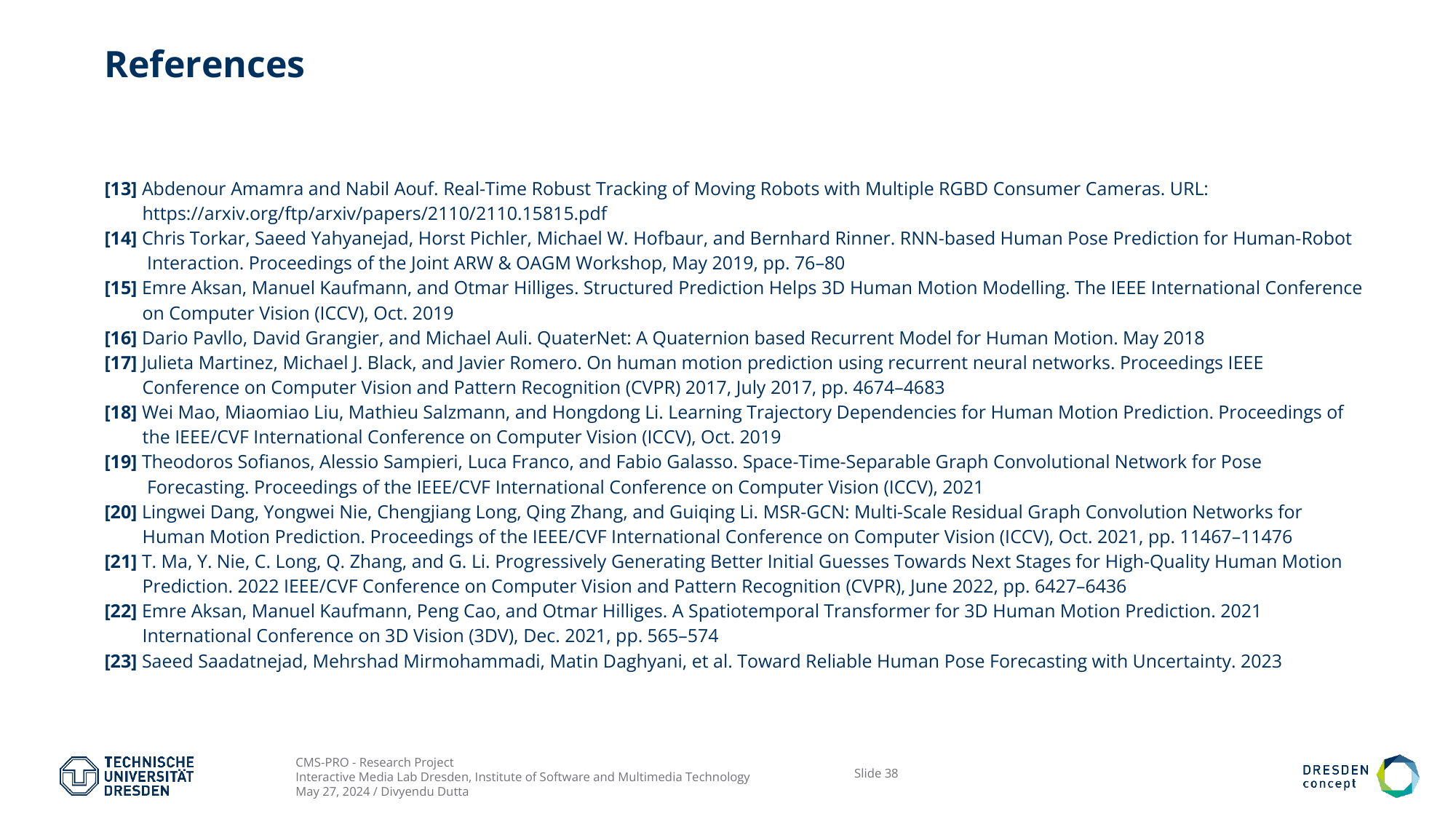

# References
[13] Abdenour Amamra and Nabil Aouf. Real-Time Robust Tracking of Moving Robots with Multiple RGBD Consumer Cameras. URL:
        https://arxiv.org/ftp/arxiv/papers/2110/2110.15815.pdf
[14] Chris Torkar, Saeed Yahyanejad, Horst Pichler, Michael W. Hofbaur, and Bernhard Rinner. RNN-based Human Pose Prediction for Human-Robot
         Interaction. Proceedings of the Joint ARW & OAGM Workshop, May 2019, pp. 76–80
[15] Emre Aksan, Manuel Kaufmann, and Otmar Hilliges. Structured Prediction Helps 3D Human Motion Modelling. The IEEE International Conference
        on Computer Vision (ICCV), Oct. 2019
[16] Dario Pavllo, David Grangier, and Michael Auli. QuaterNet: A Quaternion based Recurrent Model for Human Motion. May 2018
[17] Julieta Martinez, Michael J. Black, and Javier Romero. On human motion prediction using recurrent neural networks. Proceedings IEEE
        Conference on Computer Vision and Pattern Recognition (CVPR) 2017, July 2017, pp. 4674–4683
[18] Wei Mao, Miaomiao Liu, Mathieu Salzmann, and Hongdong Li. Learning Trajectory Dependencies for Human Motion Prediction. Proceedings of
        the IEEE/CVF International Conference on Computer Vision (ICCV), Oct. 2019
[19] Theodoros Sofianos, Alessio Sampieri, Luca Franco, and Fabio Galasso. Space-Time-Separable Graph Convolutional Network for Pose
         Forecasting. Proceedings of the IEEE/CVF International Conference on Computer Vision (ICCV), 2021
[20] Lingwei Dang, Yongwei Nie, Chengjiang Long, Qing Zhang, and Guiqing Li. MSR-GCN: Multi-Scale Residual Graph Convolution Networks for
        Human Motion Prediction. Proceedings of the IEEE/CVF International Conference on Computer Vision (ICCV), Oct. 2021, pp. 11467–11476
[21] T. Ma, Y. Nie, C. Long, Q. Zhang, and G. Li. Progressively Generating Better Initial Guesses Towards Next Stages for High-Quality Human Motion
        Prediction. 2022 IEEE/CVF Conference on Computer Vision and Pattern Recognition (CVPR), June 2022, pp. 6427–6436
[22] Emre Aksan, Manuel Kaufmann, Peng Cao, and Otmar Hilliges. A Spatiotemporal Transformer for 3D Human Motion Prediction. 2021
        International Conference on 3D Vision (3DV), Dec. 2021, pp. 565–574
[23] Saeed Saadatnejad, Mehrshad Mirmohammadi, Matin Daghyani, et al. Toward Reliable Human Pose Forecasting with Uncertainty. 2023